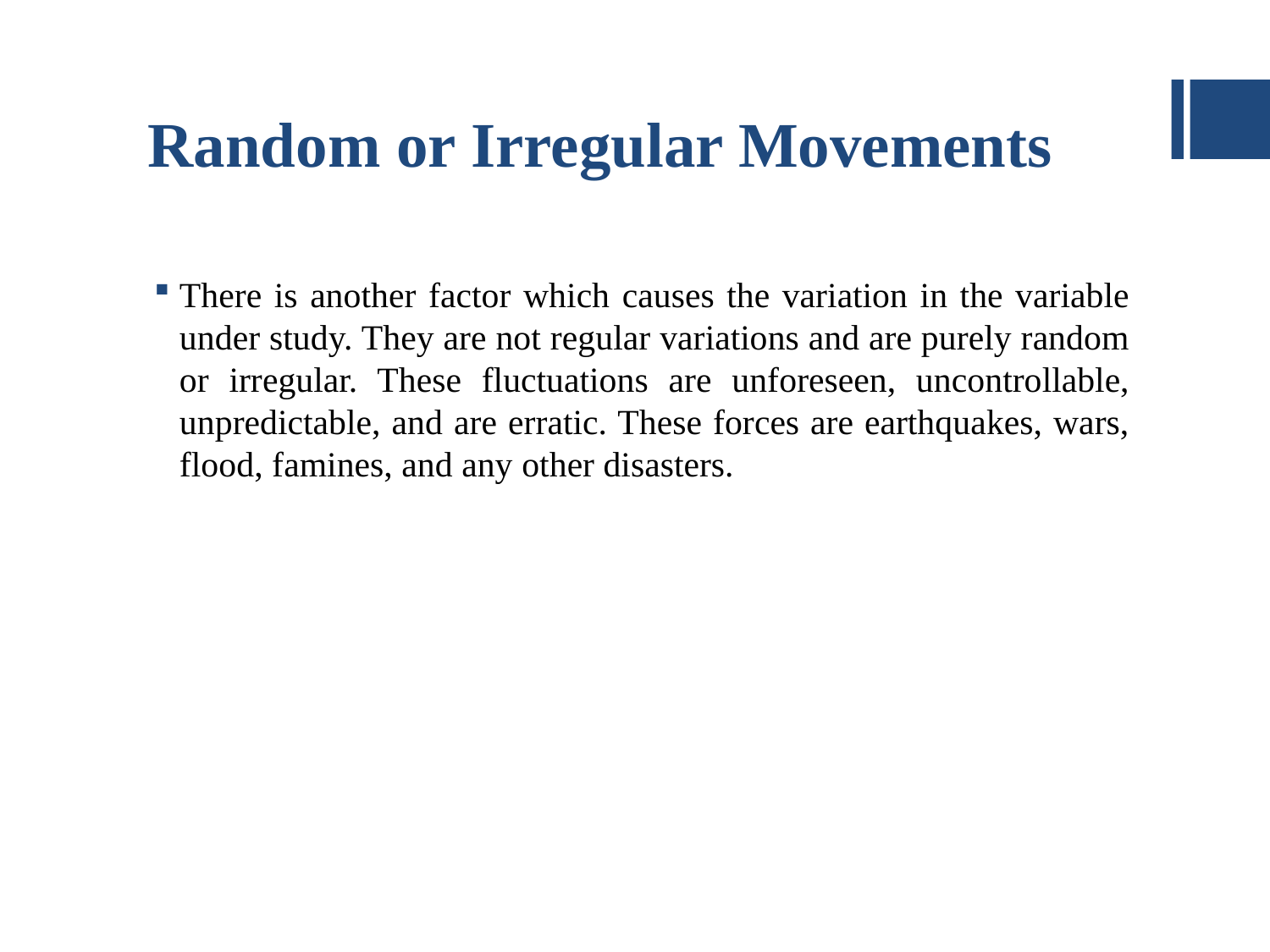

# Random or Irregular Movements
There is another factor which causes the variation in the variable under study. They are not regular variations and are purely random or irregular. These fluctuations are unforeseen, uncontrollable, unpredictable, and are erratic. These forces are earthquakes, wars, flood, famines, and any other disasters.